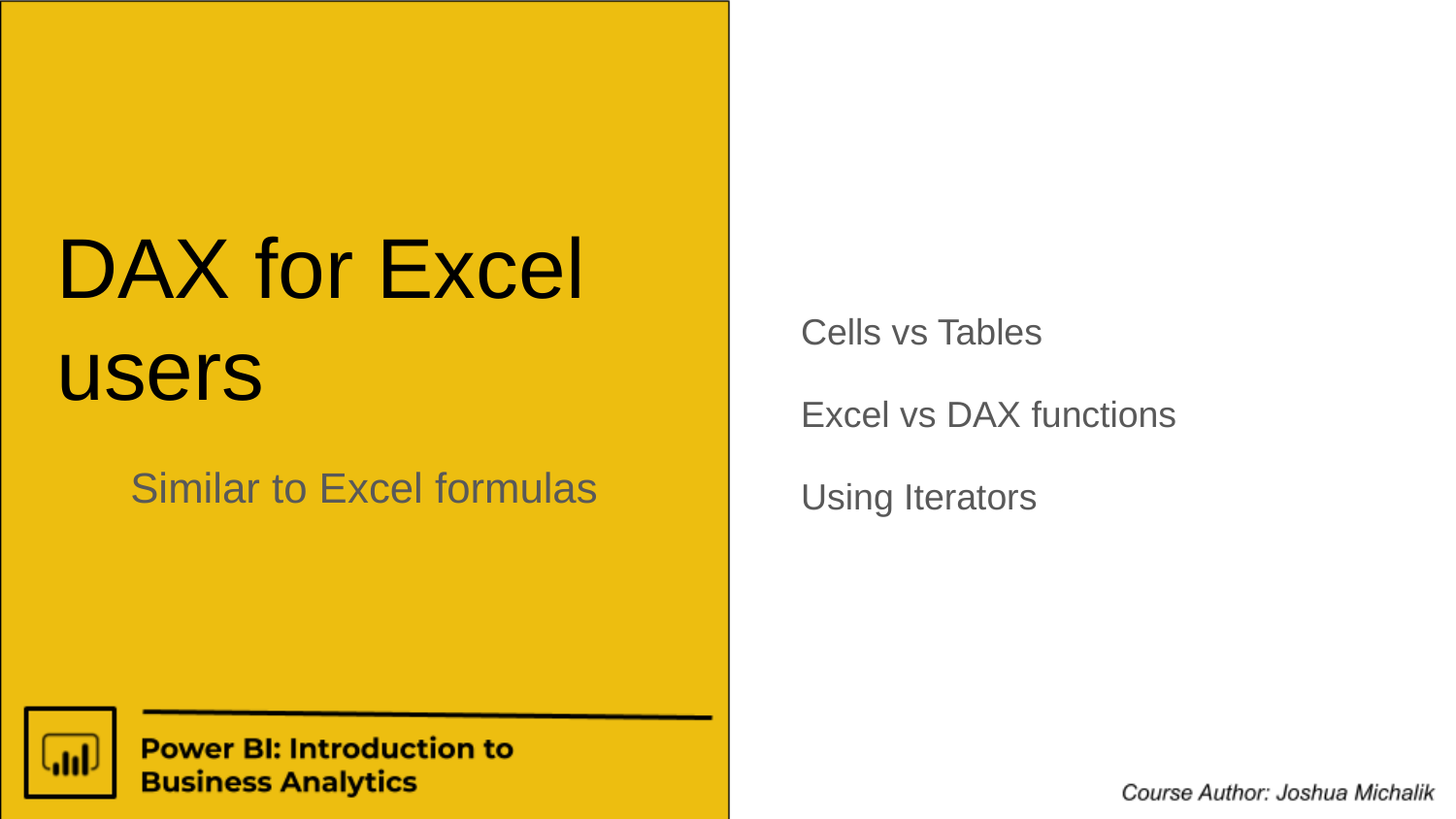

Cells vs Tables
Excel vs DAX functions
Using Iterators
# DAX for Excel users
Similar to Excel formulas